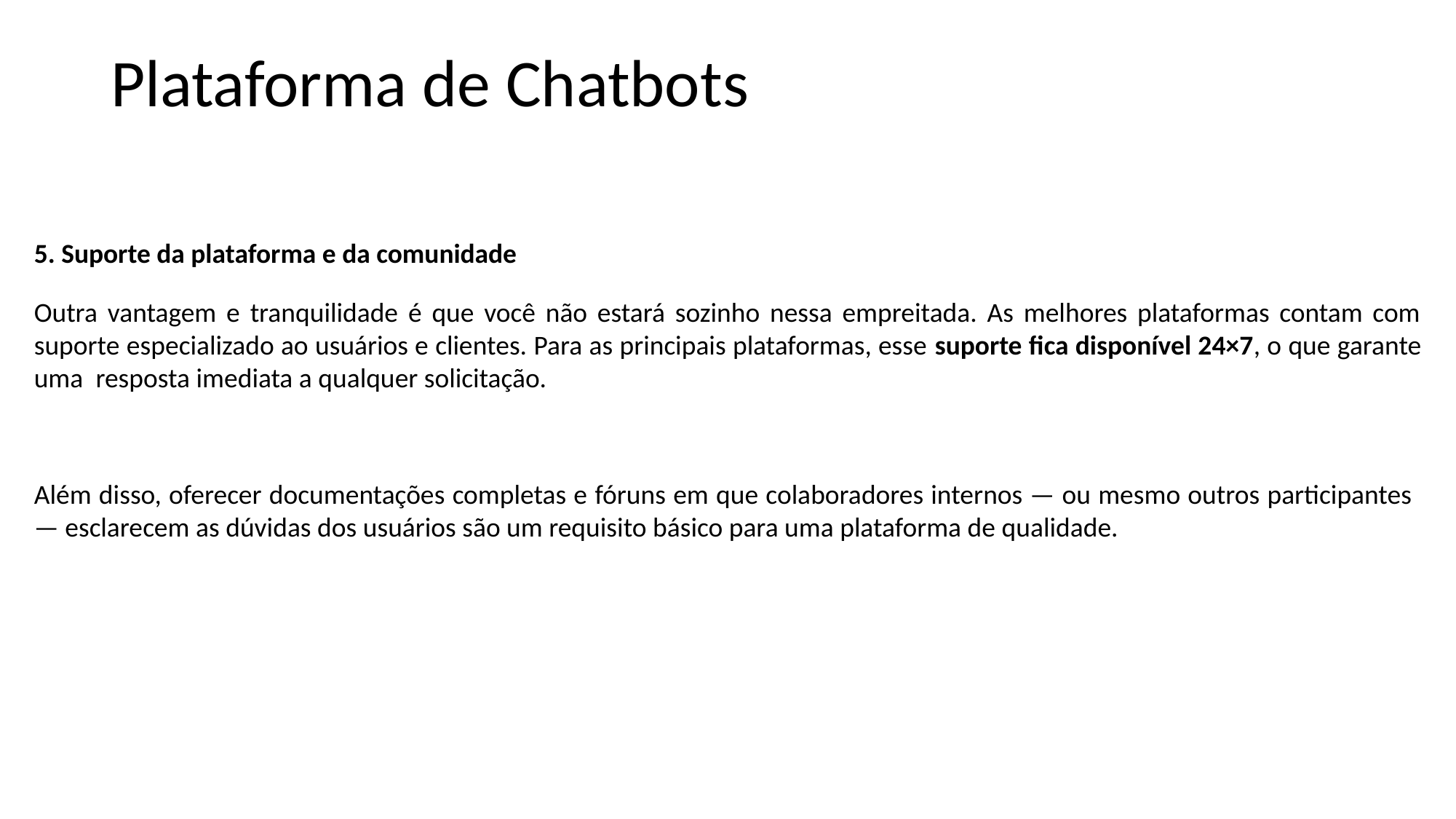

Plataforma de Chatbots
5. Suporte da plataforma e da comunidade
Outra vantagem e tranquilidade é que você não estará sozinho nessa empreitada. As melhores plataformas contam com suporte especializado ao usuários e clientes. Para as principais plataformas, esse suporte fica disponível 24×7, o que garante uma  resposta imediata a qualquer solicitação.
Além disso, oferecer documentações completas e fóruns em que colaboradores internos — ou mesmo outros participantes — esclarecem as dúvidas dos usuários são um requisito básico para uma plataforma de qualidade.